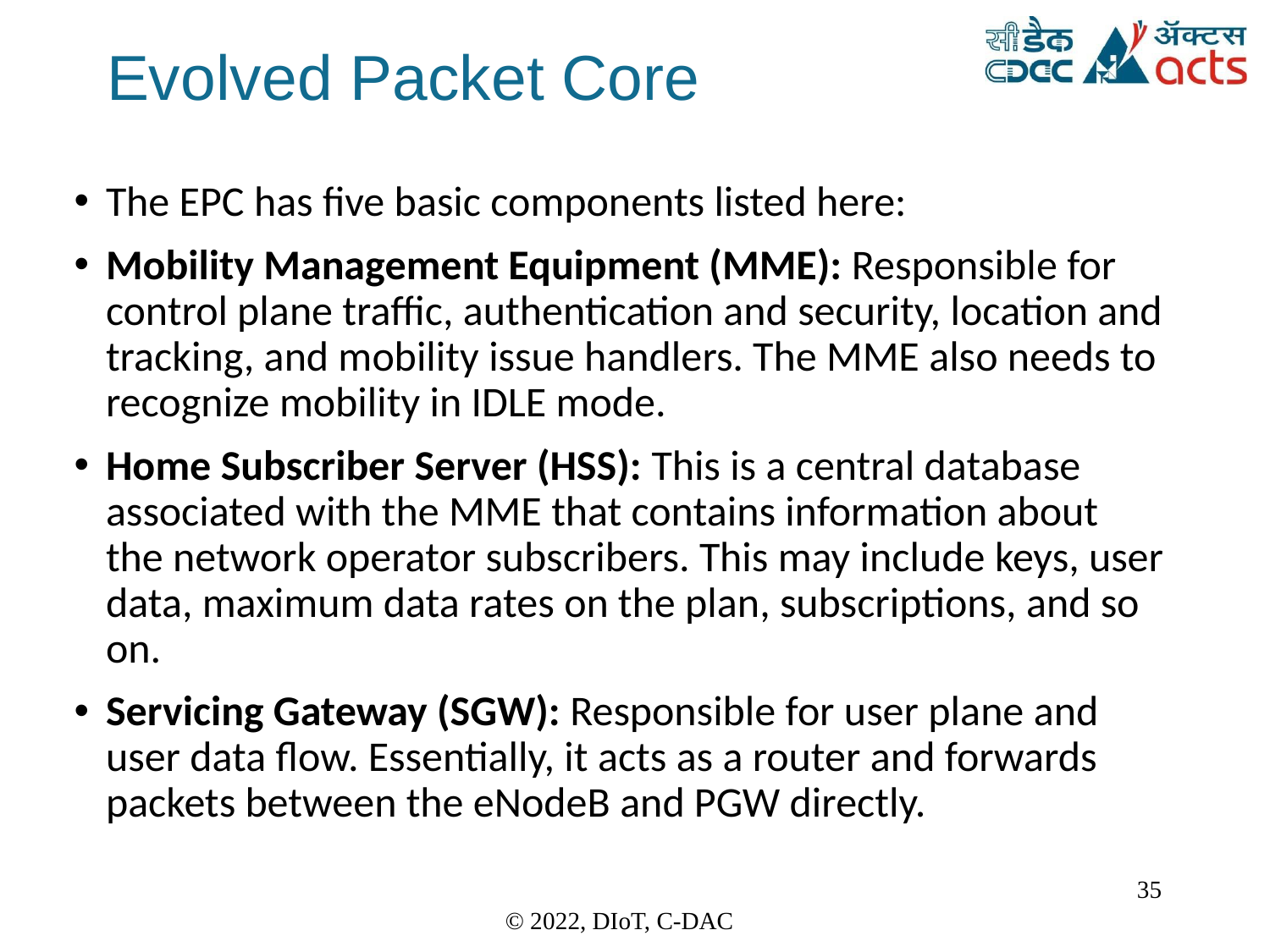

# Evolved Packet Core
The EPC has five basic components listed here:
Mobility Management Equipment (MME): Responsible for control plane traffic, authentication and security, location and tracking, and mobility issue handlers. The MME also needs to recognize mobility in IDLE mode.
Home Subscriber Server (HSS): This is a central database associated with the MME that contains information about the network operator subscribers. This may include keys, user data, maximum data rates on the plan, subscriptions, and so on.
Servicing Gateway (SGW): Responsible for user plane and user data flow. Essentially, it acts as a router and forwards packets between the eNodeB and PGW directly.
35
© 2022, DIoT, C-DAC